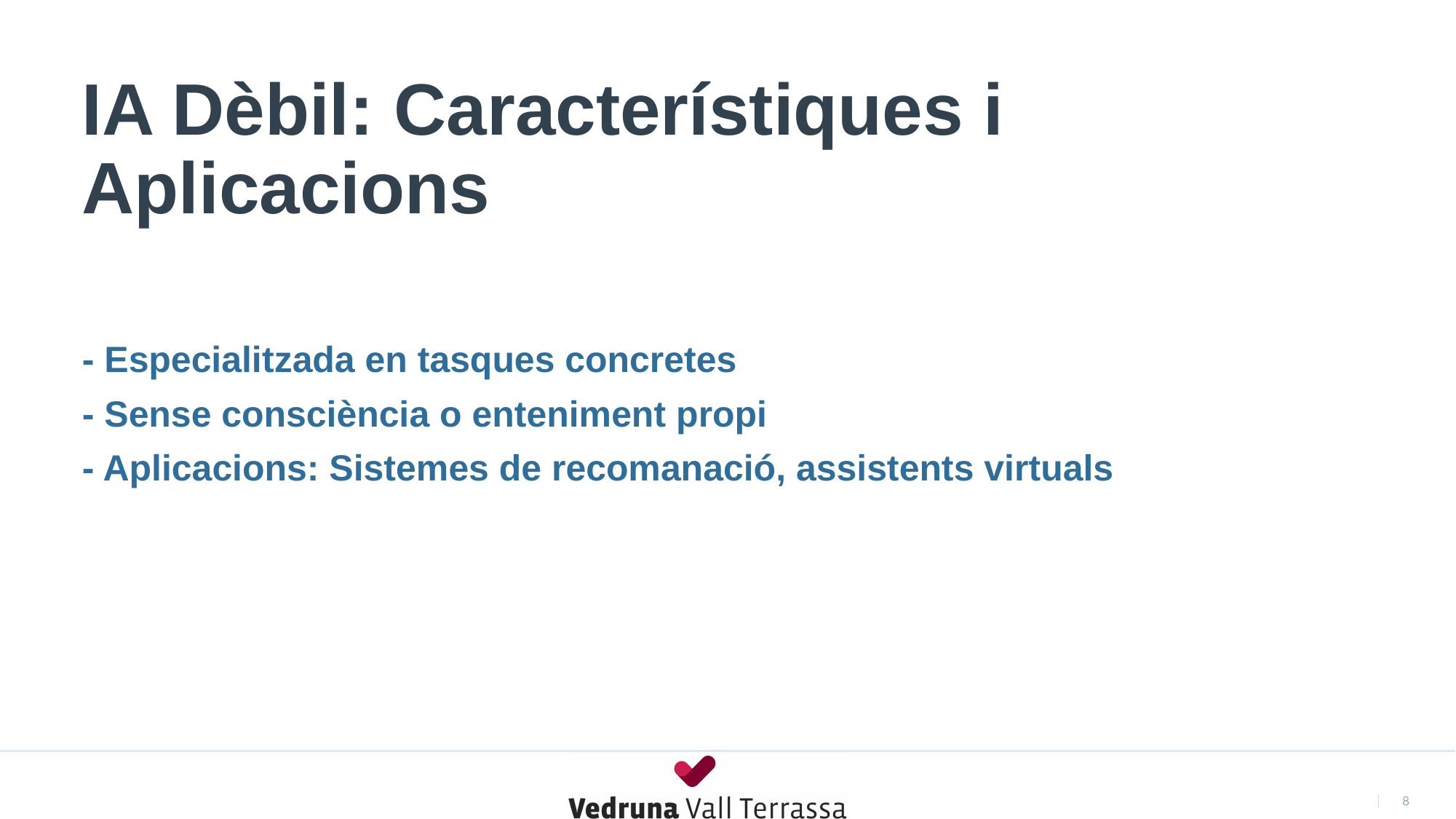

# IA Dèbil: Característiques i Aplicacions
- Especialitzada en tasques concretes
- Sense consciència o enteniment propi
- Aplicacions: Sistemes de recomanació, assistents virtuals